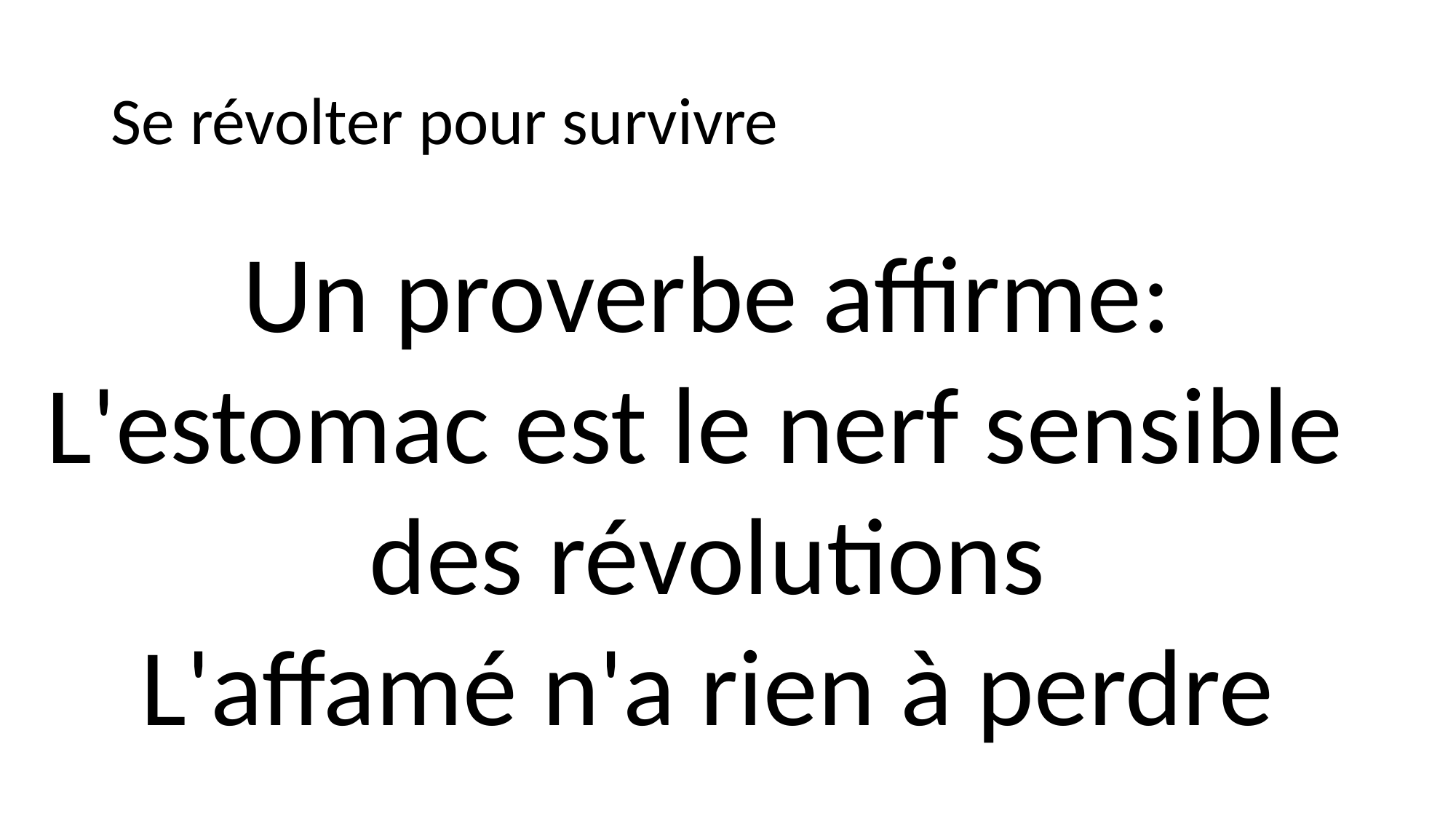

# Se révolter pour survivre
Un proverbe affirme:
L'estomac est le nerf sensible
des révolutions
L'affamé n'a rien à perdre